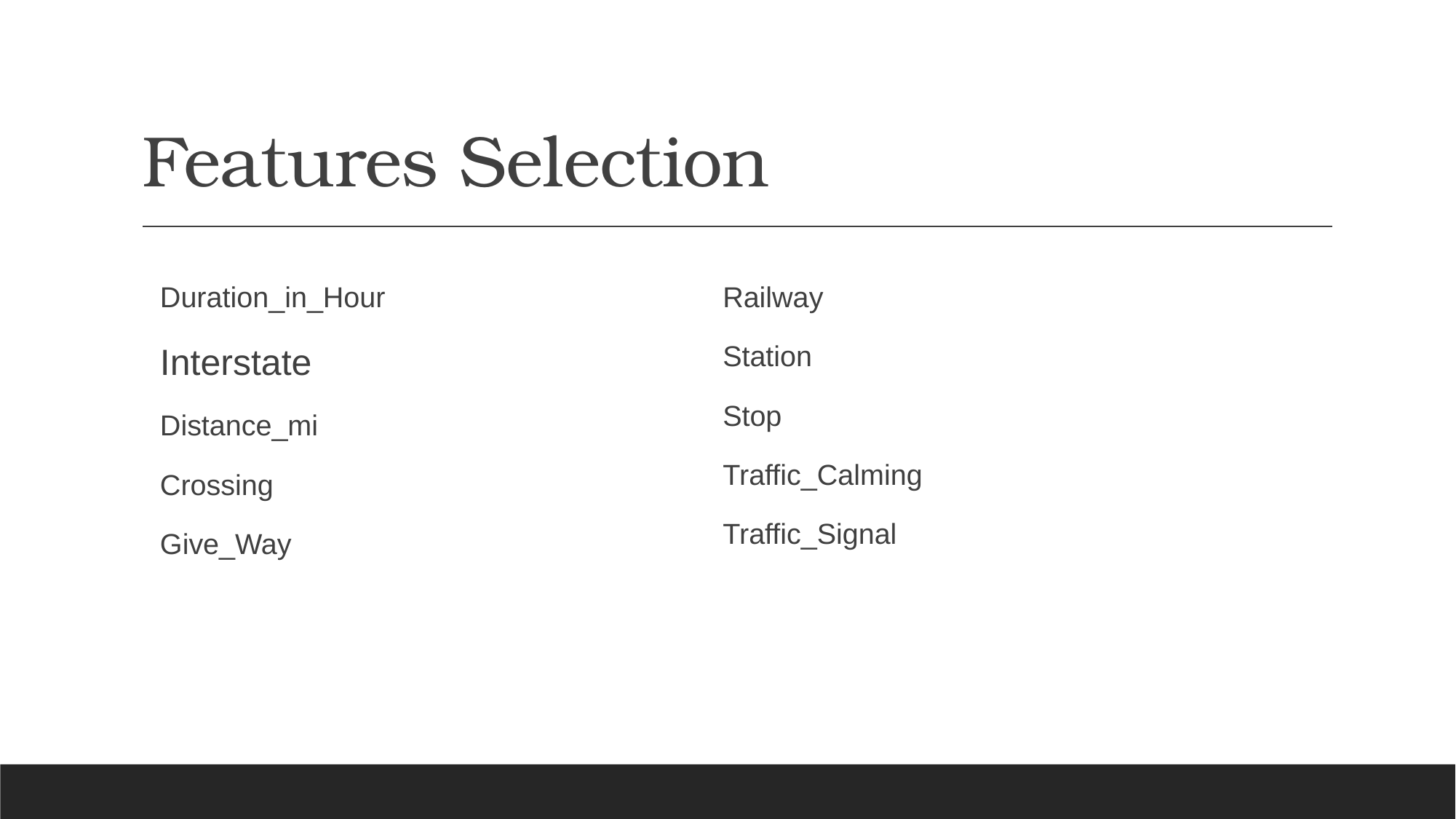

# Features Selection
Railway
Station
Stop
Traffic_Calming
Traffic_Signal
Duration_in_Hour
Interstate
Distance_mi
Crossing
Give_Way